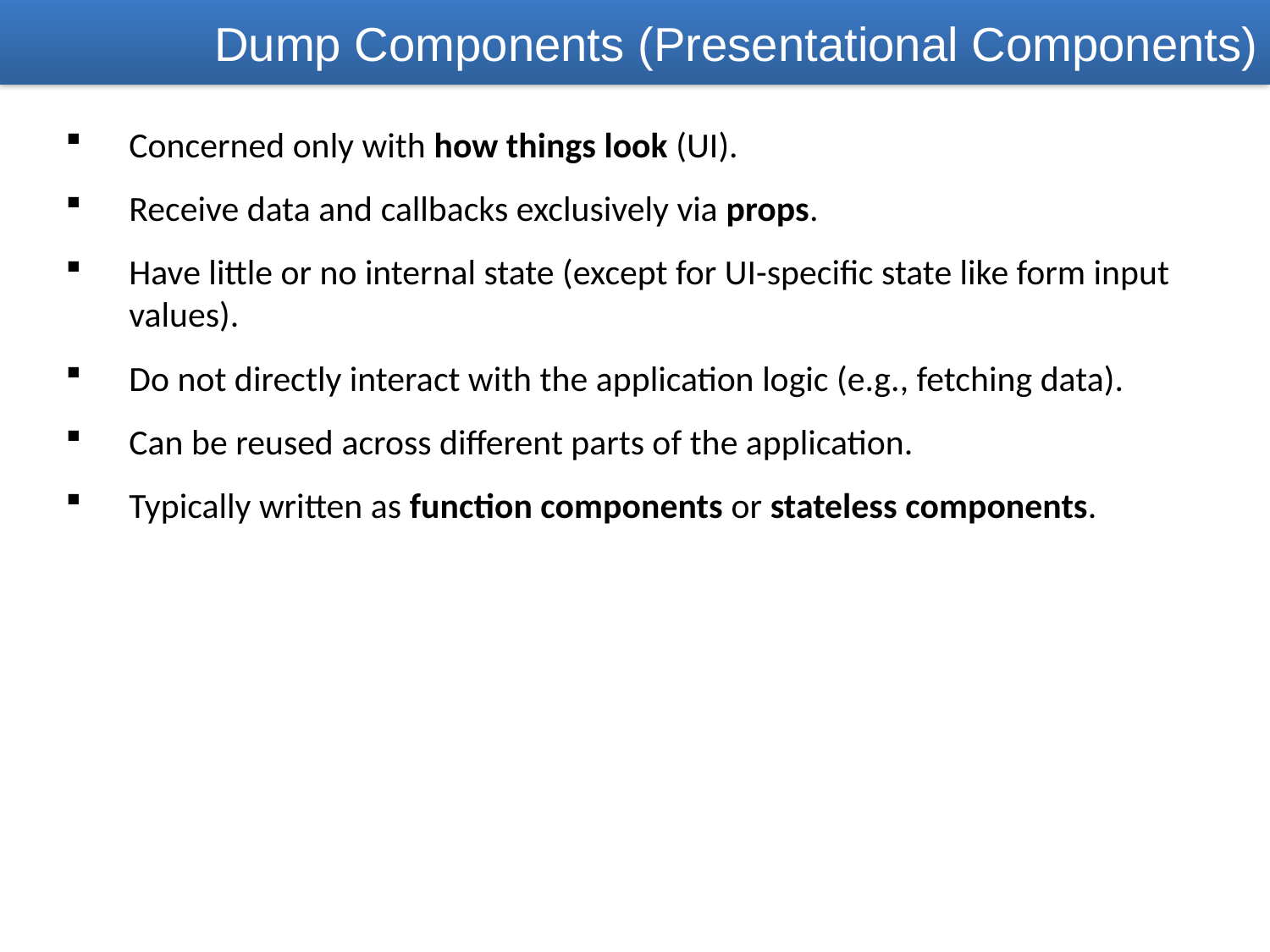

Dump Components (Presentational Components)
Concerned only with how things look (UI).
Receive data and callbacks exclusively via props.
Have little or no internal state (except for UI-specific state like form input values).
Do not directly interact with the application logic (e.g., fetching data).
Can be reused across different parts of the application.
Typically written as function components or stateless components.